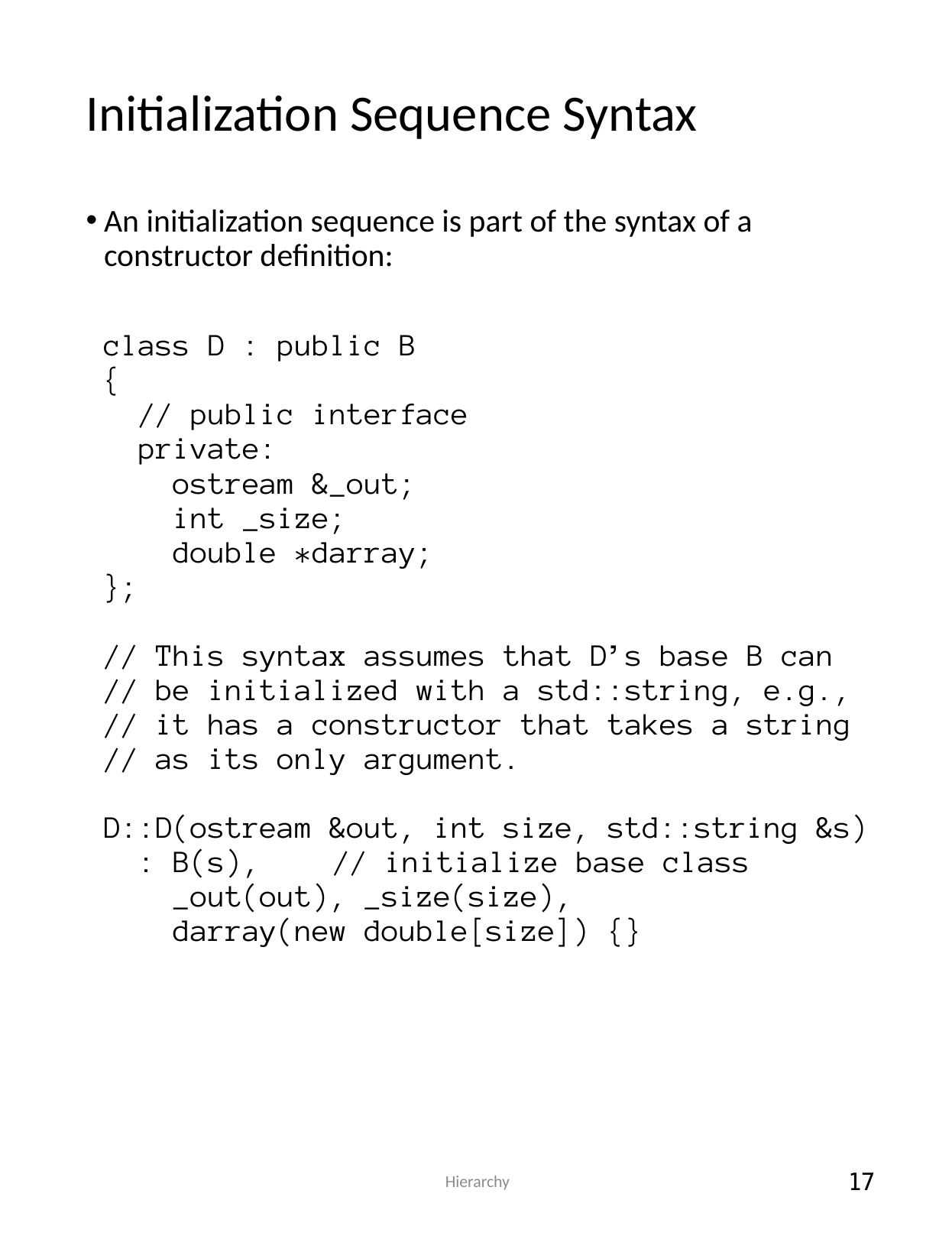

# Initialization Sequence Syntax
An initialization sequence is part of the syntax of a constructor definition:
class D : public B
{
  // public interface
  private:
    ostream &_out;
    int _size;
    double *darray;
};
// This syntax assumes that D’s base B can
// be initialized with a std::string, e.g.,
// it has a constructor that takes a string
// as its only argument.
D::D(ostream &out, int size, std::string &s)
  : B(s),	// initialize base class
    _out(out), _size(size),
    darray(new double[size]) {}
 Hierarchy
17